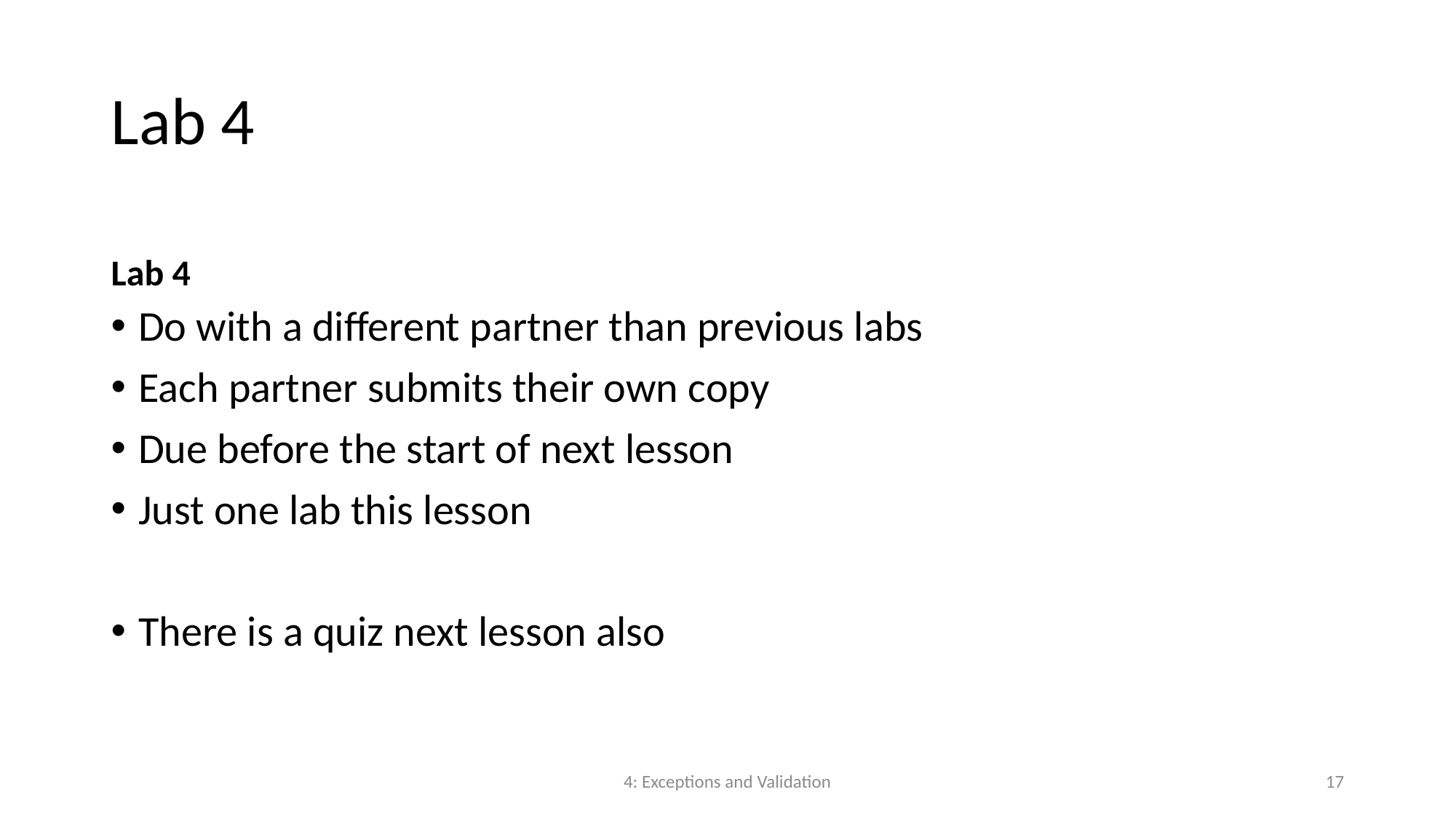

# Lab 4
Lab 4
Do with a different partner than previous labs
Each partner submits their own copy
Due before the start of next lesson
Just one lab this lesson

There is a quiz next lesson also

4: Exceptions and Validation
17